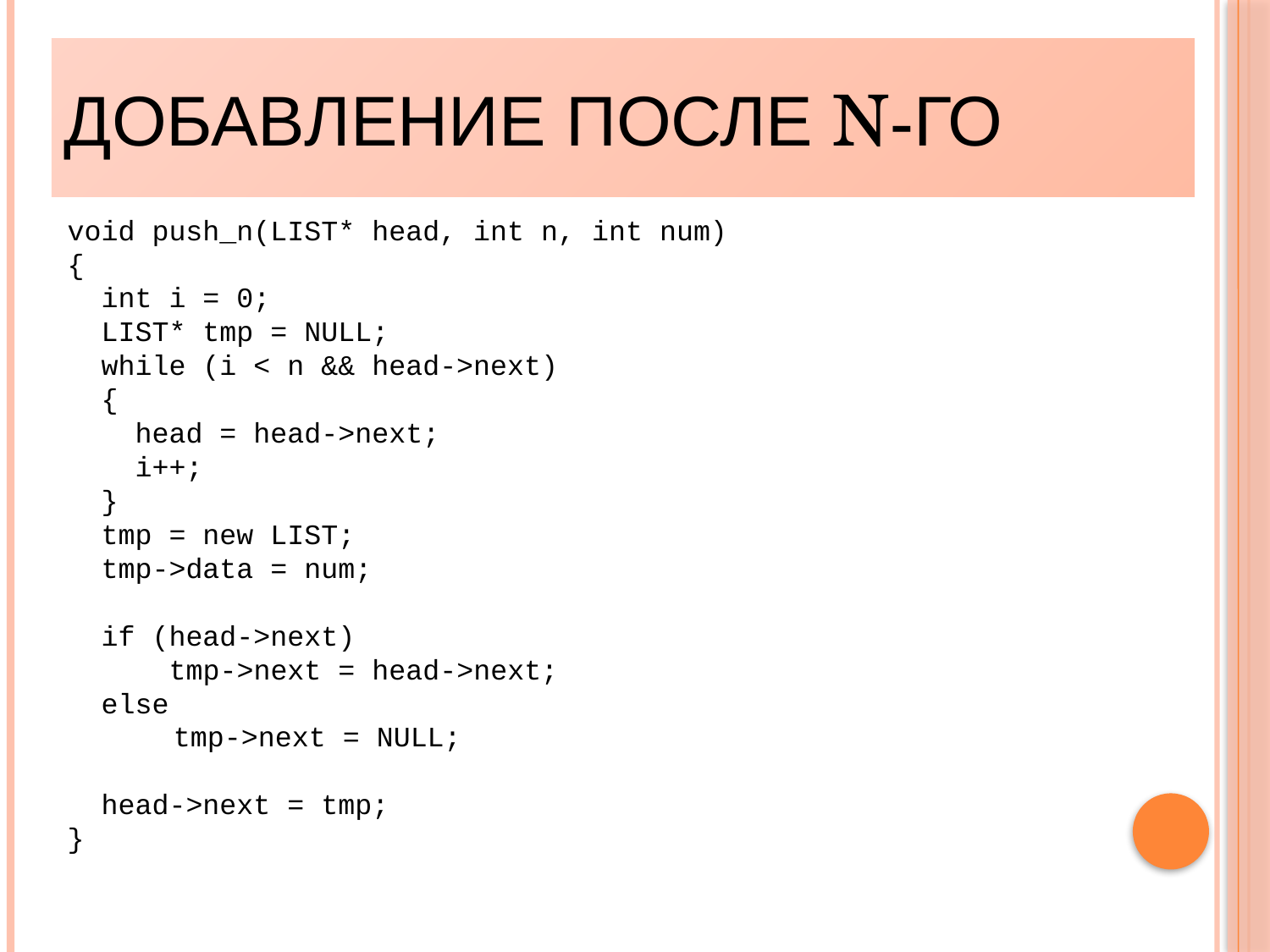

Добавление после n-го
void push_n(LIST* head, int n, int num)
{
  int i = 0;
  LIST* tmp = NULL;
  while (i < n && head->next)
  {
    head = head->next;
    i++;
  }
  tmp = new LIST;
  tmp->data = num;

  if (head->next)
      tmp->next = head->next;
  else
	     tmp->next = NULL;

  head->next = tmp;
}